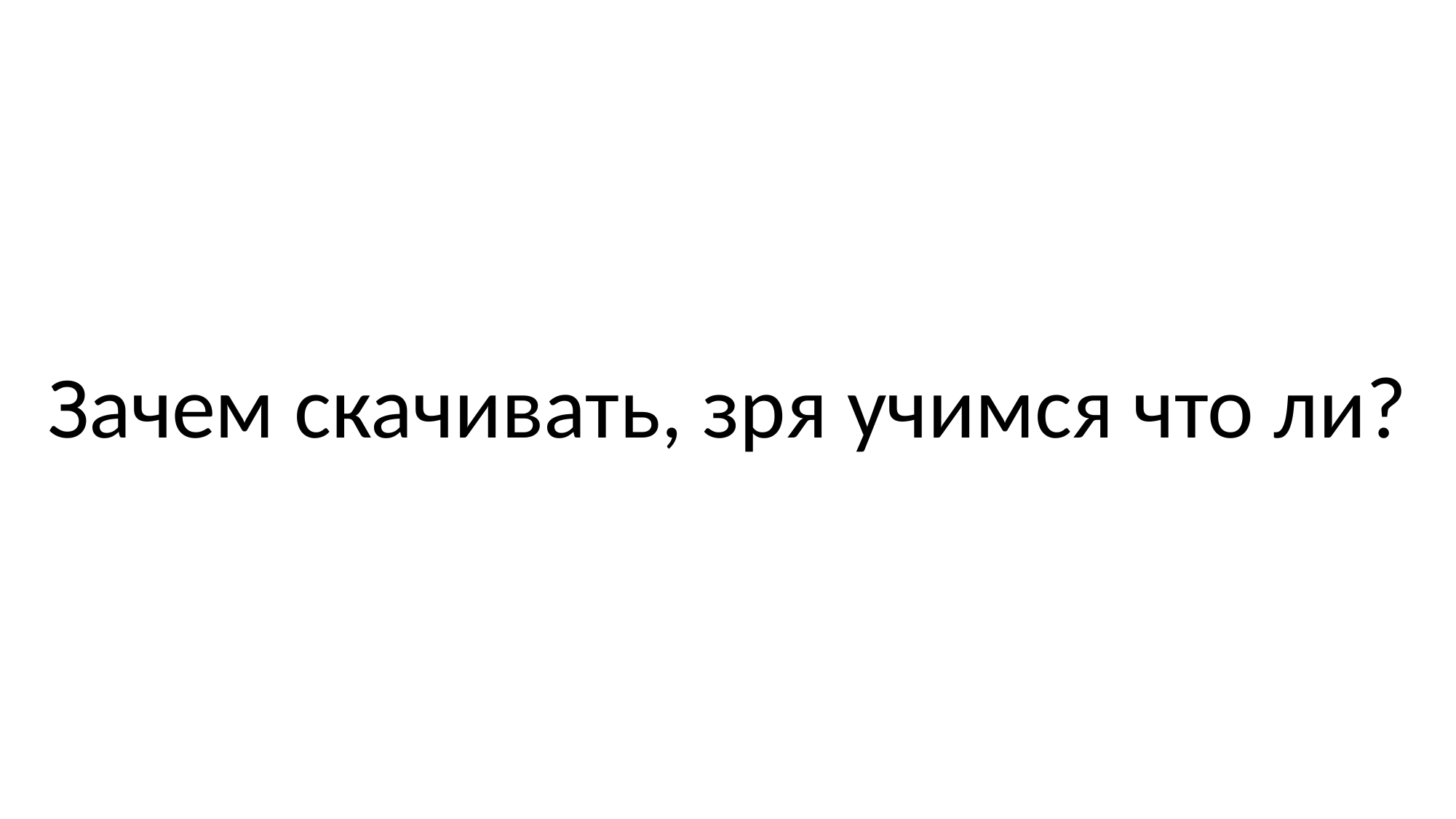

# Зачем скачивать, зря учимся что ли?